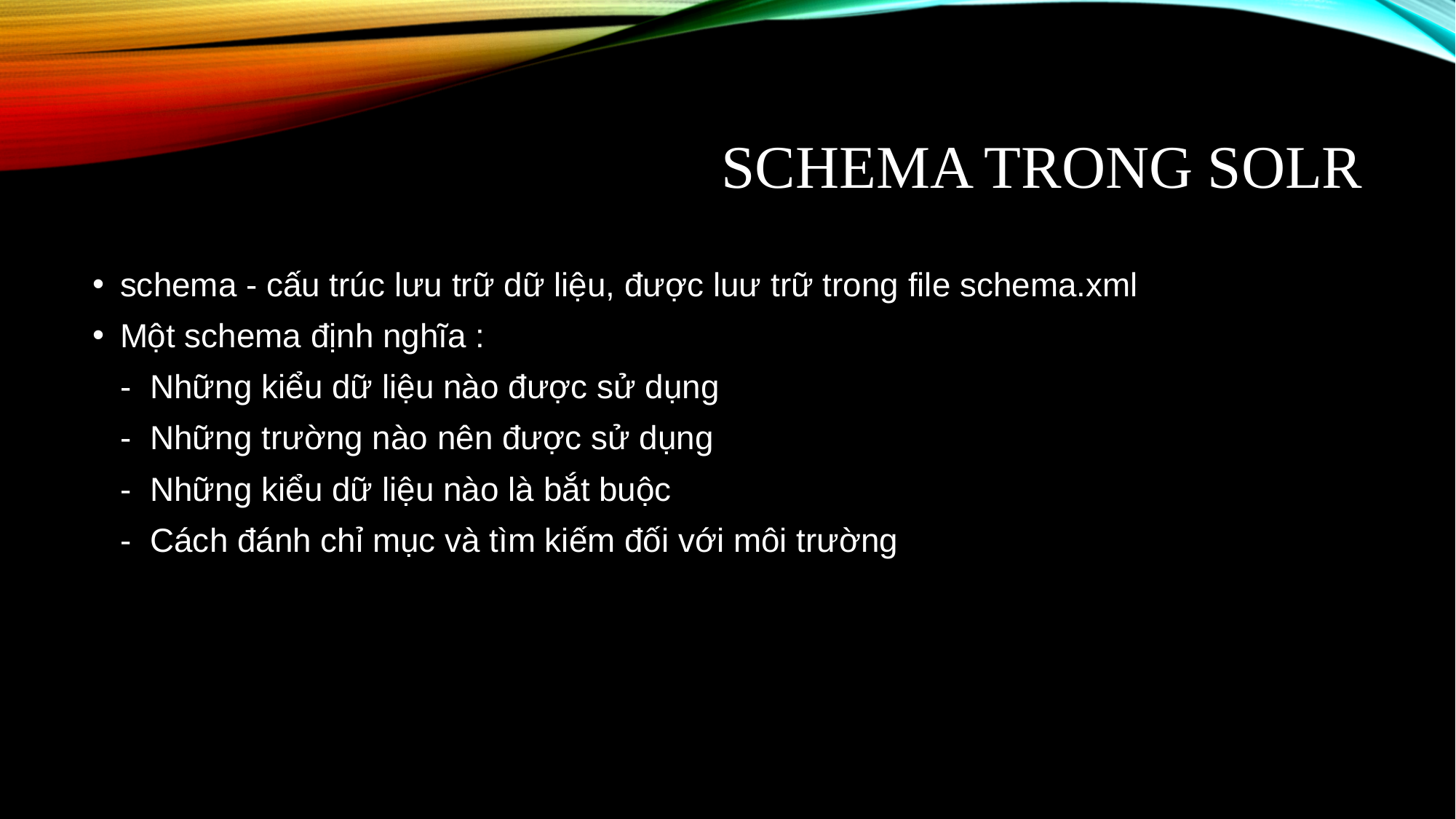

# schema trong solr
schema - cấu trúc lưu trữ dữ liệu, được luư trữ trong file schema.xml
Một schema định nghĩa :
   -  Những kiểu dữ liệu nào được sử dụng
   -  Những trường nào nên được sử dụng
   -  Những kiểu dữ liệu nào là bắt buộc
   -  Cách đánh chỉ mục và tìm kiếm đối với môi trường